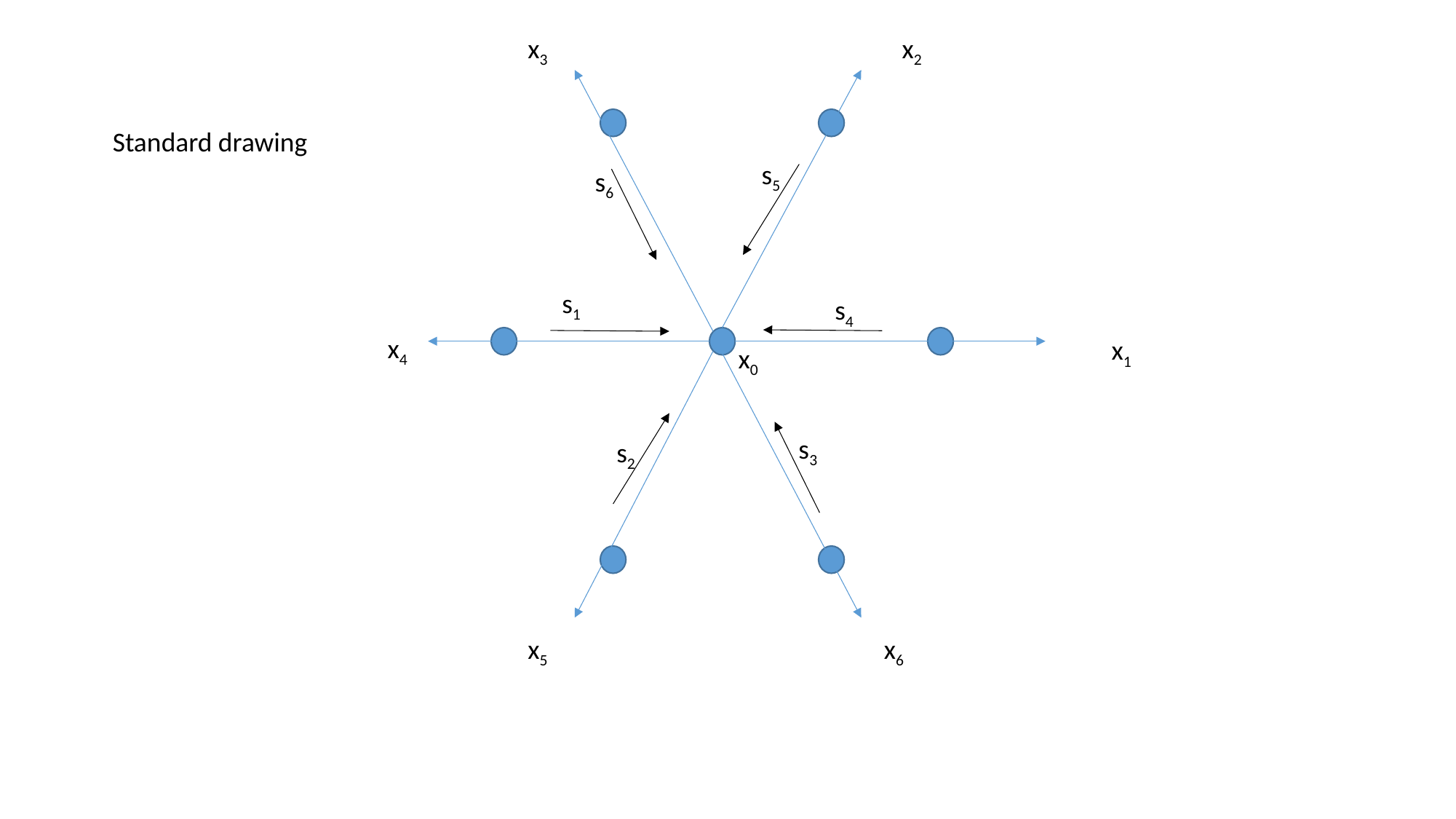

x3
x2

Standard drawing
s5
s6
s1
s4
x4

x1
x0
s3
s2

x5
x6